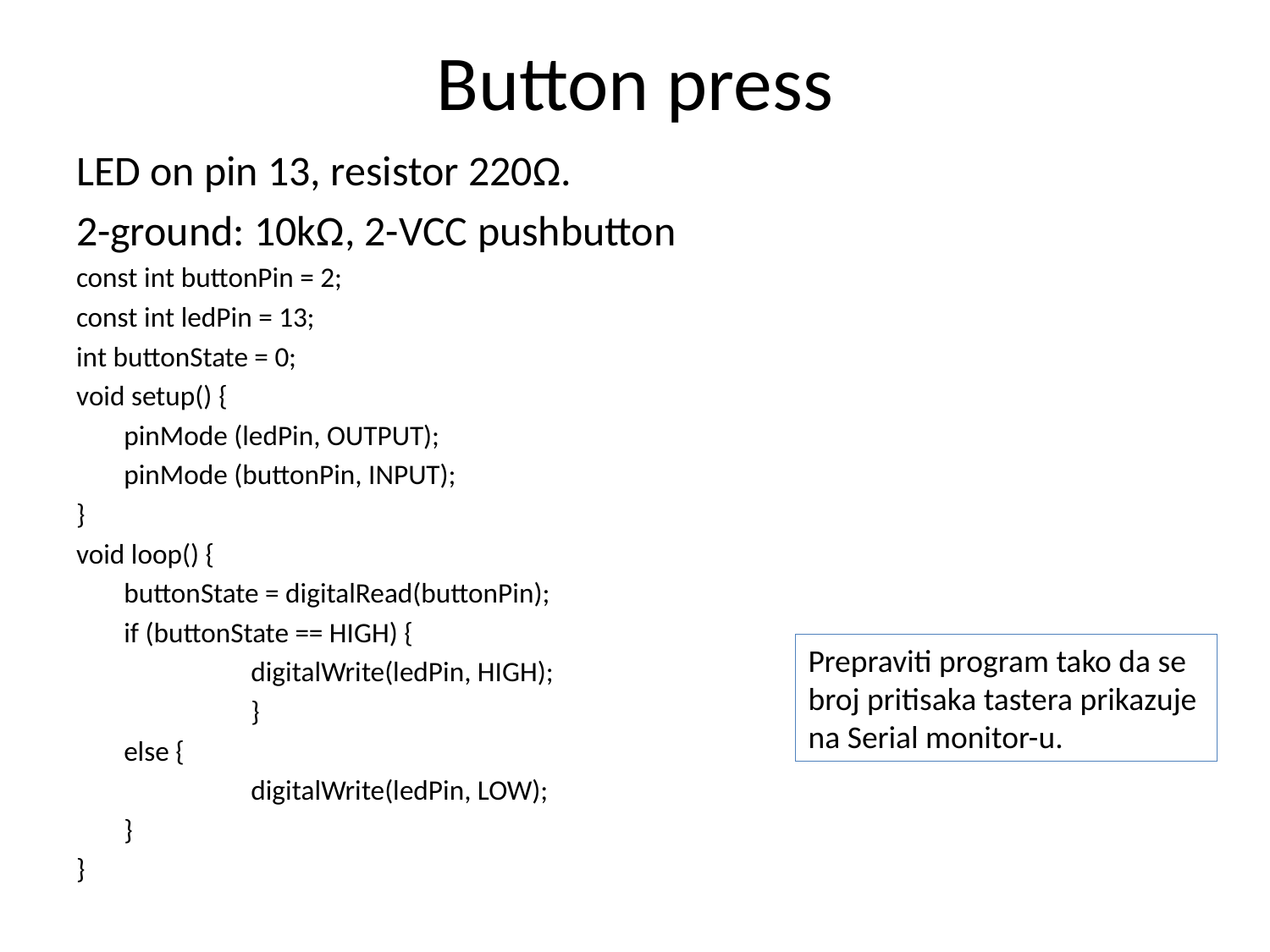

# Button press
LED on pin 13, resistor 220Ω.
2-ground: 10kΩ, 2-VCC pushbutton
const int buttonPin = 2;
const int ledPin = 13;
int buttonState = 0;
void setup() {
	pinMode (ledPin, OUTPUT);
	pinMode (buttonPin, INPUT);
}
void loop() {
	buttonState = digitalRead(buttonPin);
	if (buttonState == HIGH) {
		digitalWrite(ledPin, HIGH);
		}
	else {
		digitalWrite(ledPin, LOW);
	}
}

Prepraviti program tako da se
broj pritisaka tastera prikazuje
na Serial monitor-u.